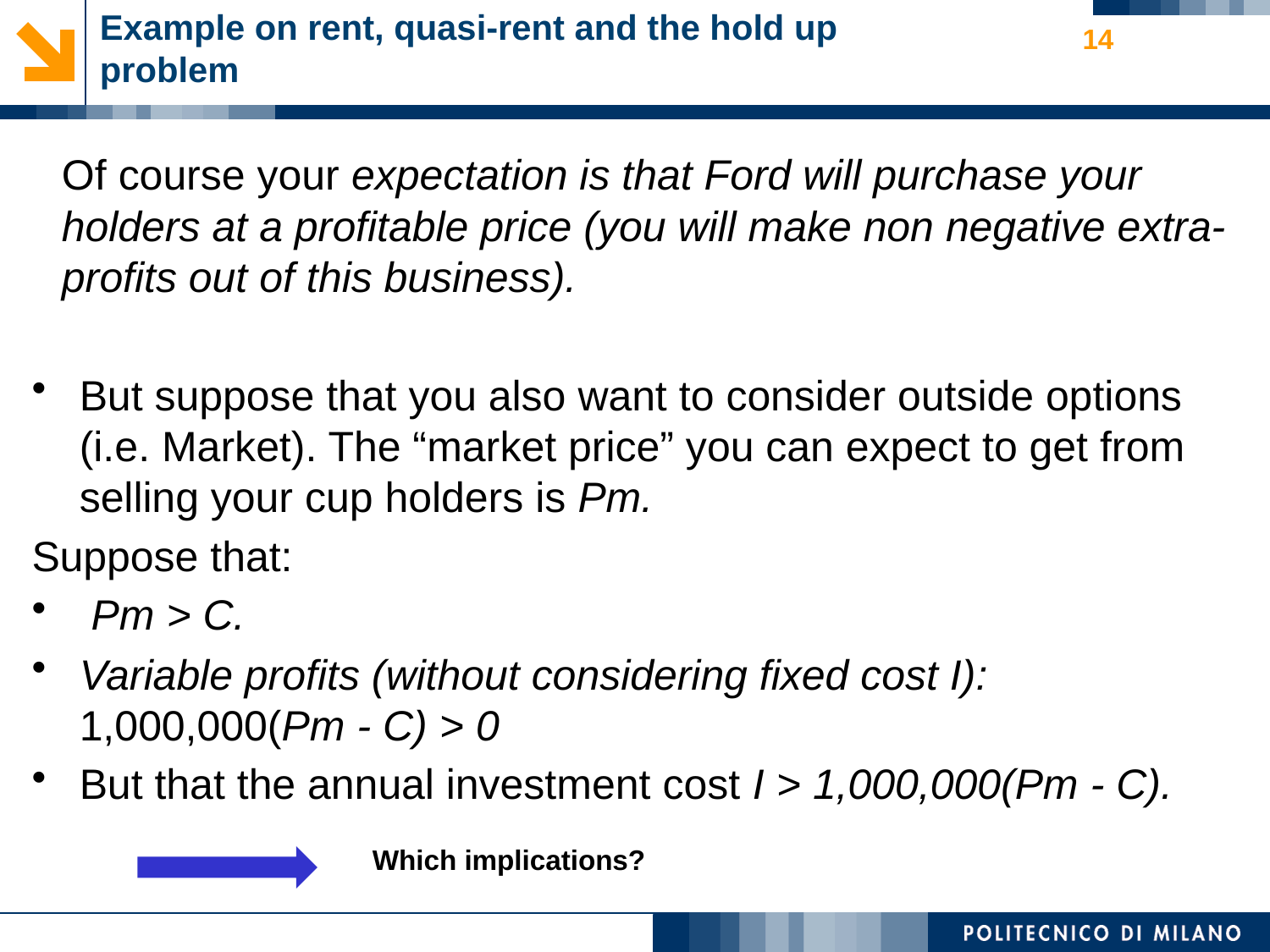

# Example on rent, quasi-rent and the hold up problem
14
Of course your expectation is that Ford will purchase your holders at a profitable price (you will make non negative extra-profits out of this business).

But suppose that you also want to consider outside options (i.e. Market). The “market price” you can expect to get from selling your cup holders is Pm.
Suppose that:
 Pm > C.
Variable profits (without considering fixed cost I): 1,000,000(Pm - C) > 0
But that the annual investment cost I > 1,000,000(Pm - C).
Which implications?